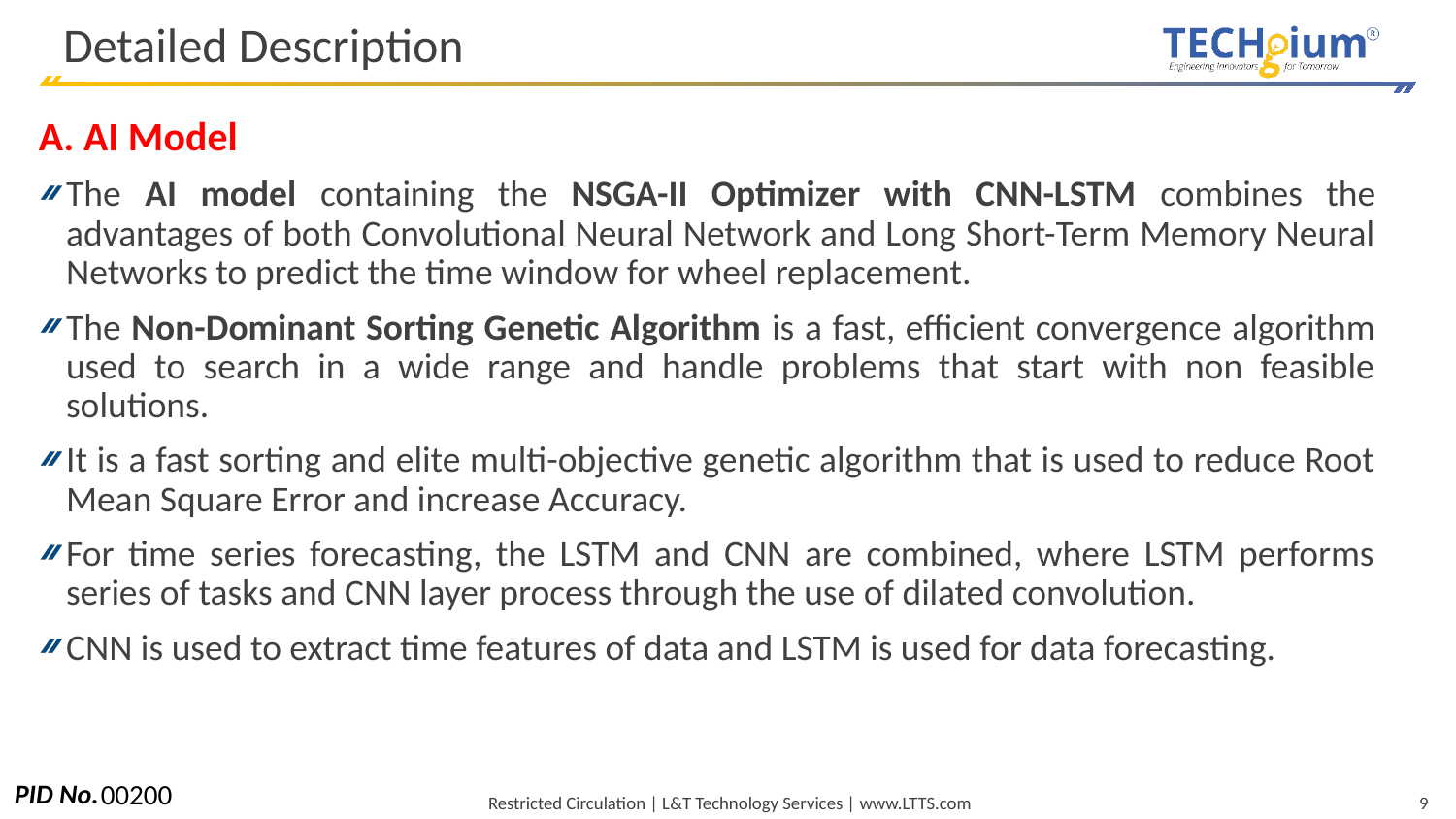

# Detailed Description
A. AI Model
The AI model containing the NSGA-II Optimizer with CNN-LSTM combines the advantages of both Convolutional Neural Network and Long Short-Term Memory Neural Networks to predict the time window for wheel replacement.
The Non-Dominant Sorting Genetic Algorithm is a fast, efficient convergence algorithm used to search in a wide range and handle problems that start with non feasible solutions.
It is a fast sorting and elite multi-objective genetic algorithm that is used to reduce Root Mean Square Error and increase Accuracy.
For time series forecasting, the LSTM and CNN are combined, where LSTM performs series of tasks and CNN layer process through the use of dilated convolution.
CNN is used to extract time features of data and LSTM is used for data forecasting.
00200